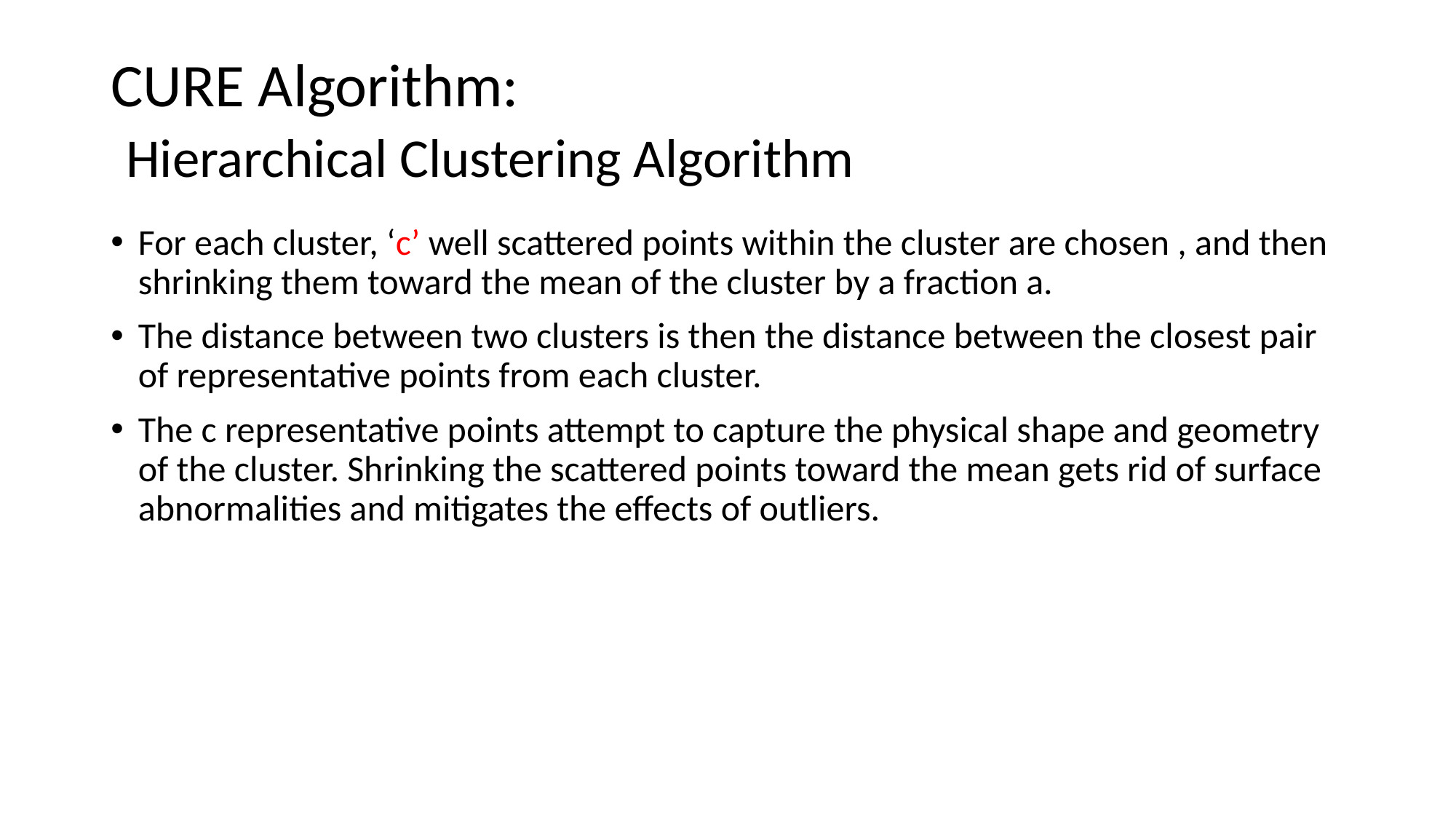

# CURE Algorithm: Hierarchical Clustering Algorithm
For each cluster, ‘c’ well scattered points within the cluster are chosen , and then shrinking them toward the mean of the cluster by a fraction a.
The distance between two clusters is then the distance between the closest pair of representative points from each cluster.
The c representative points attempt to capture the physical shape and geometry of the cluster. Shrinking the scattered points toward the mean gets rid of surface abnormalities and mitigates the effects of outliers.